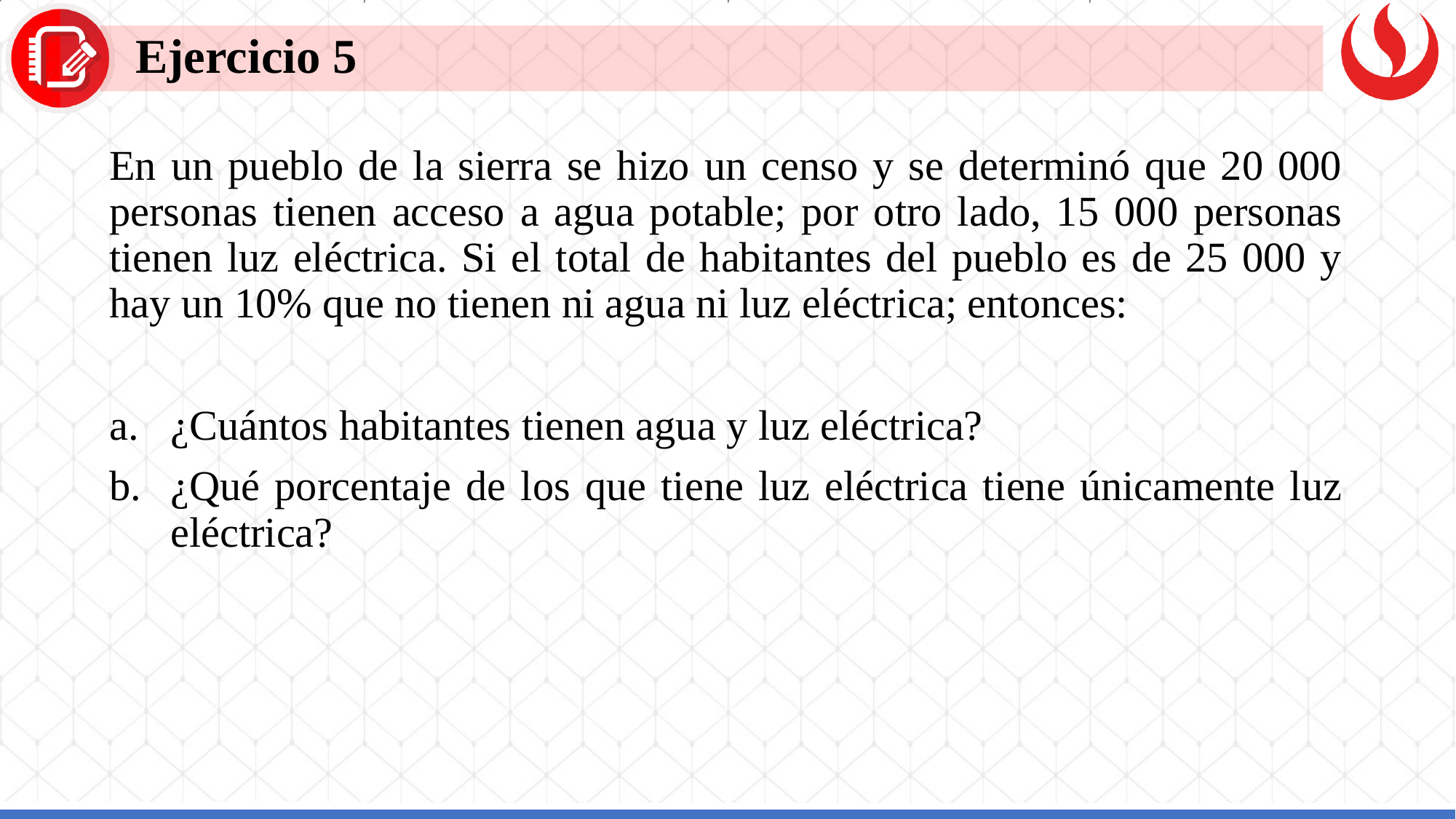

Ejercicio 5
En un pueblo de la sierra se hizo un censo y se determinó que 20 000 personas tienen acceso a agua potable; por otro lado, 15 000 personas tienen luz eléctrica. Si el total de habitantes del pueblo es de 25 000 y hay un 10% que no tienen ni agua ni luz eléctrica; entonces:

¿Cuántos habitantes tienen agua y luz eléctrica?
¿Qué porcentaje de los que tiene luz eléctrica tiene únicamente luz eléctrica?